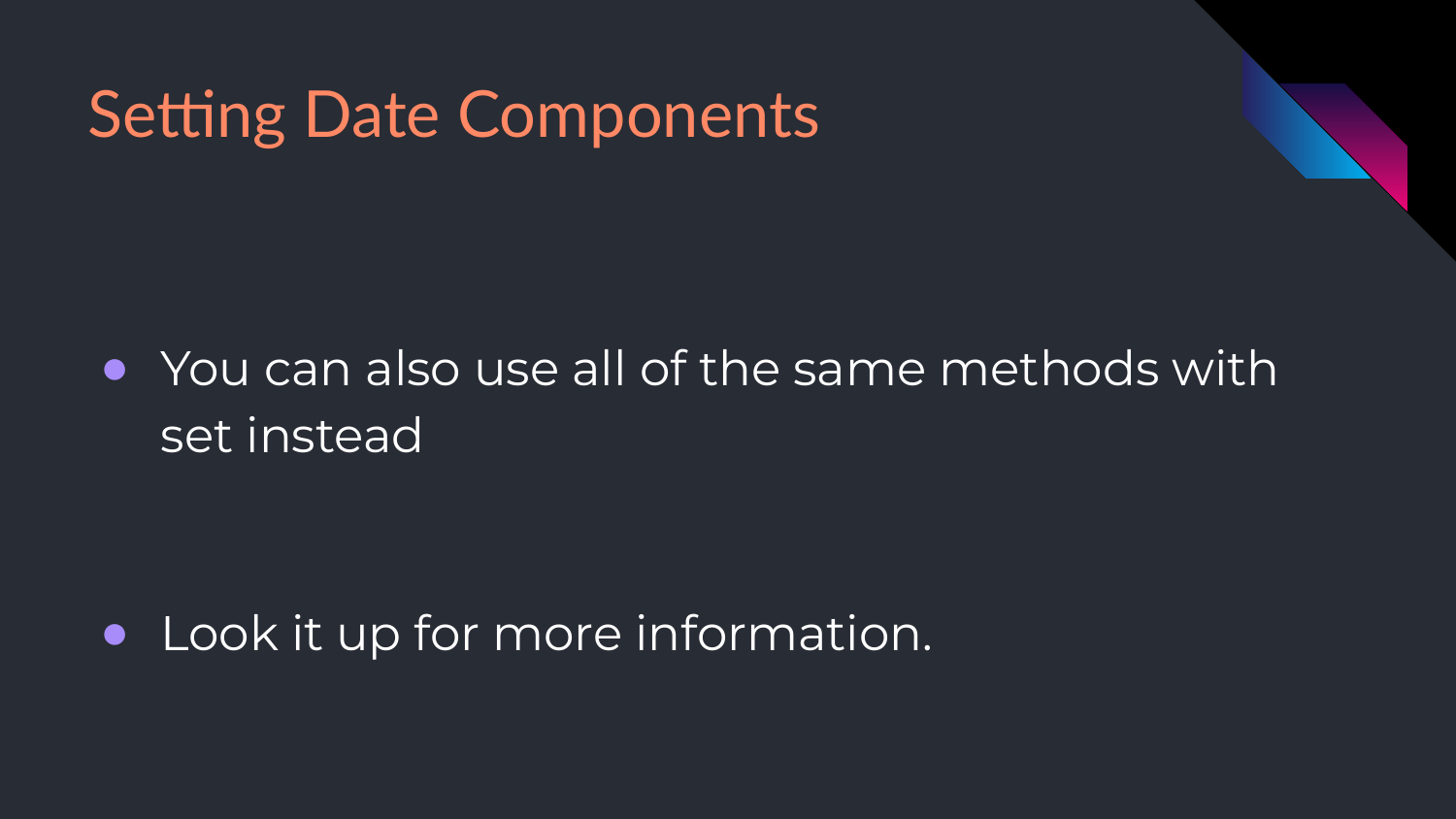

# Setting Date Components
You can also use all of the same methods with set instead

Look it up for more information.